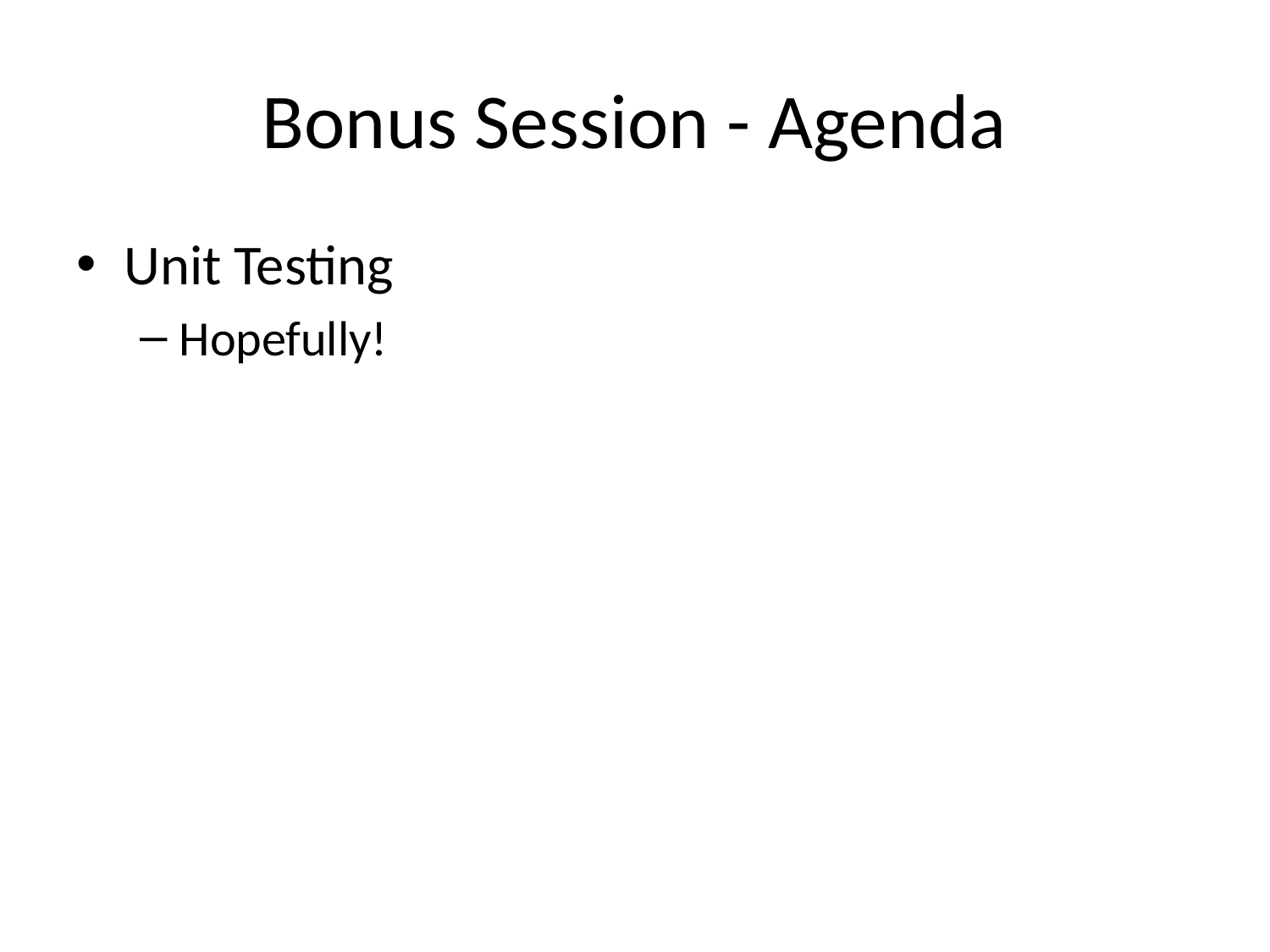

# Bonus Session - Agenda
Unit Testing
Hopefully!